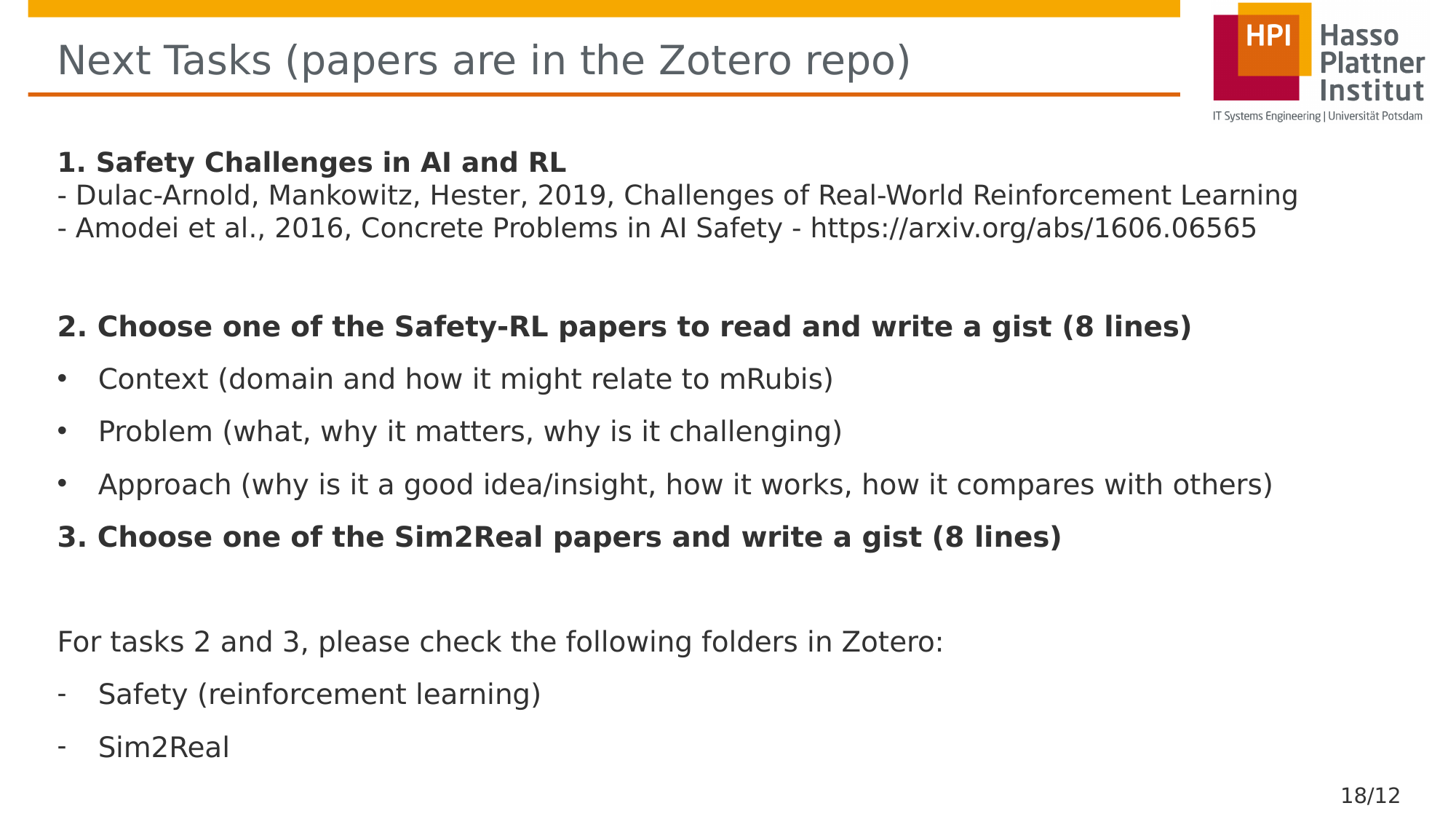

# Next Tasks (papers are in the Zotero repo)
1. Safety Challenges in AI and RL
- Dulac-Arnold, Mankowitz, Hester, 2019, Challenges of Real-World Reinforcement Learning
- Amodei et al., 2016, Concrete Problems in AI Safety - https://arxiv.org/abs/1606.06565

2. Choose one of the Safety-RL papers to read and write a gist (8 lines)
Context (domain and how it might relate to mRubis)
Problem (what, why it matters, why is it challenging)
Approach (why is it a good idea/insight, how it works, how it compares with others)
3. Choose one of the Sim2Real papers and write a gist (8 lines)

For tasks 2 and 3, please check the following folders in Zotero:
Safety (reinforcement learning)
Sim2Real